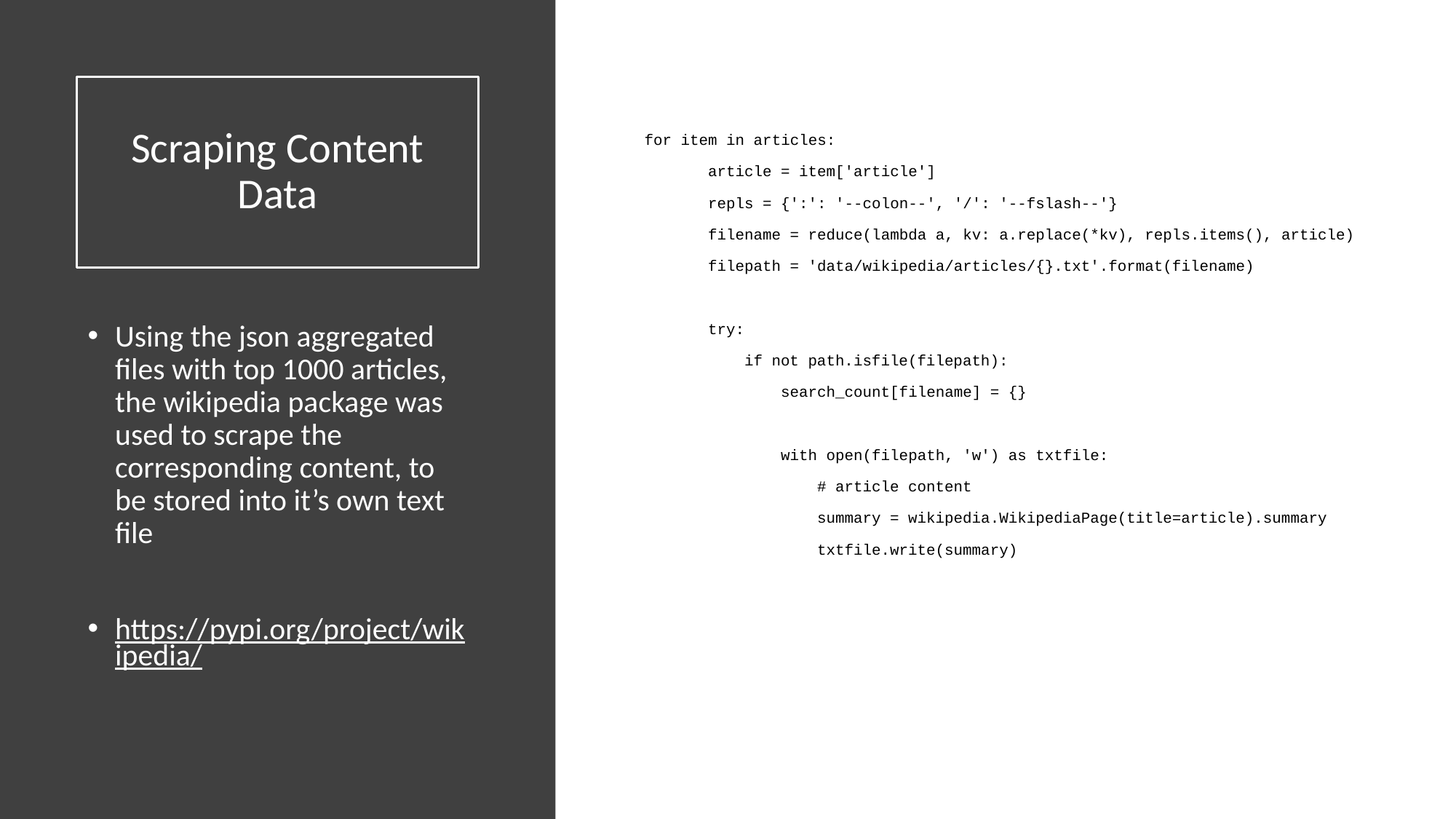

# Scraping Content Data
 for item in articles:
        article = item['article']
        repls = {':': '--colon--', '/': '--fslash--'}
        filename = reduce(lambda a, kv: a.replace(*kv), repls.items(), article)
        filepath = 'data/wikipedia/articles/{}.txt'.format(filename)

        try:
            if not path.isfile(filepath):
                search_count[filename] = {}

                with open(filepath, 'w') as txtfile:
                    # article content
                    summary = wikipedia.WikipediaPage(title=article).summary
                    txtfile.write(summary)
Using the json aggregated files with top 1000 articles, the wikipedia package was used to scrape the corresponding content, to be stored into it’s own text file

https://pypi.org/project/wikipedia/